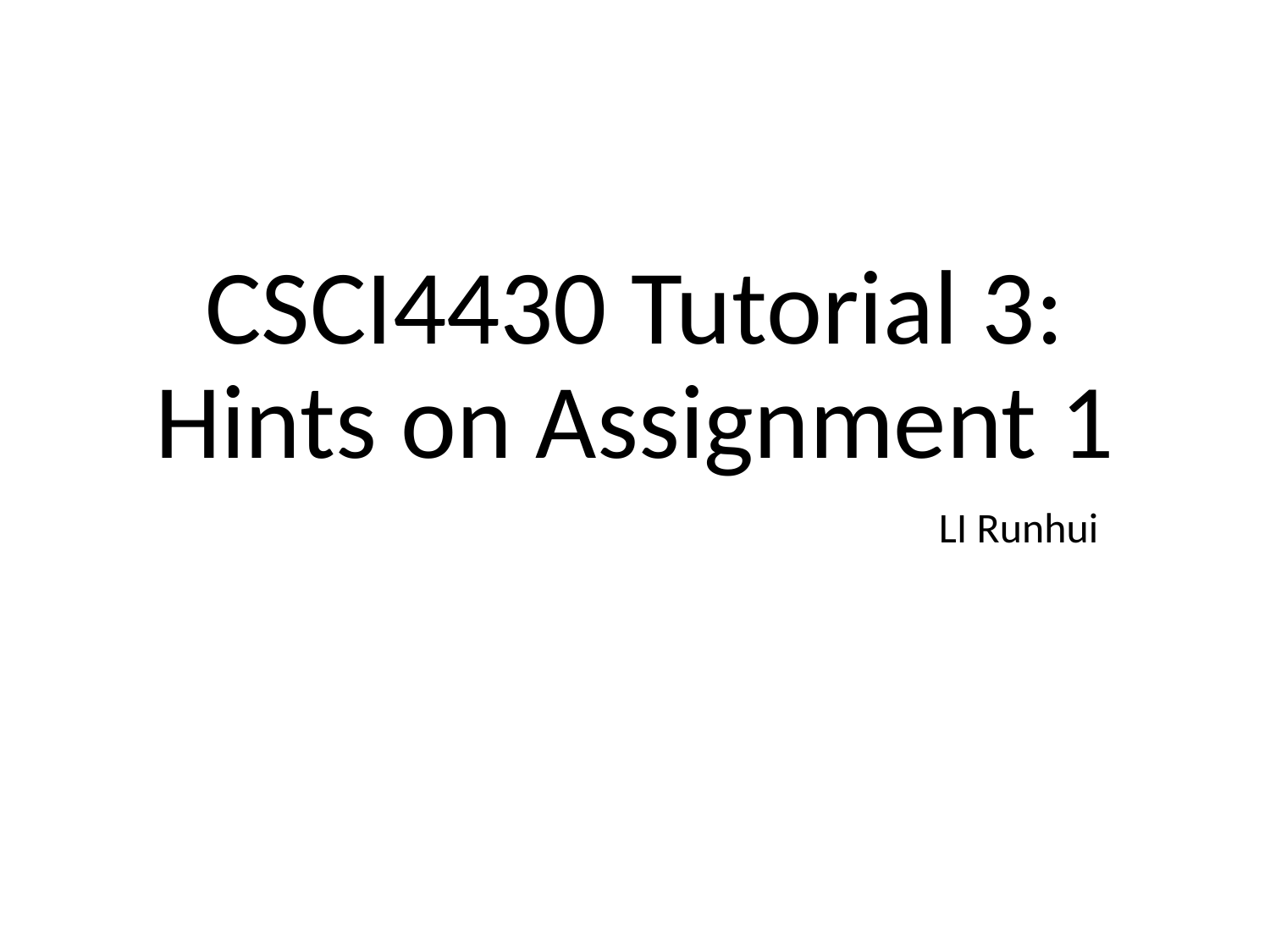

# CSCI4430 Tutorial 3: Hints on Assignment 1
LI Runhui